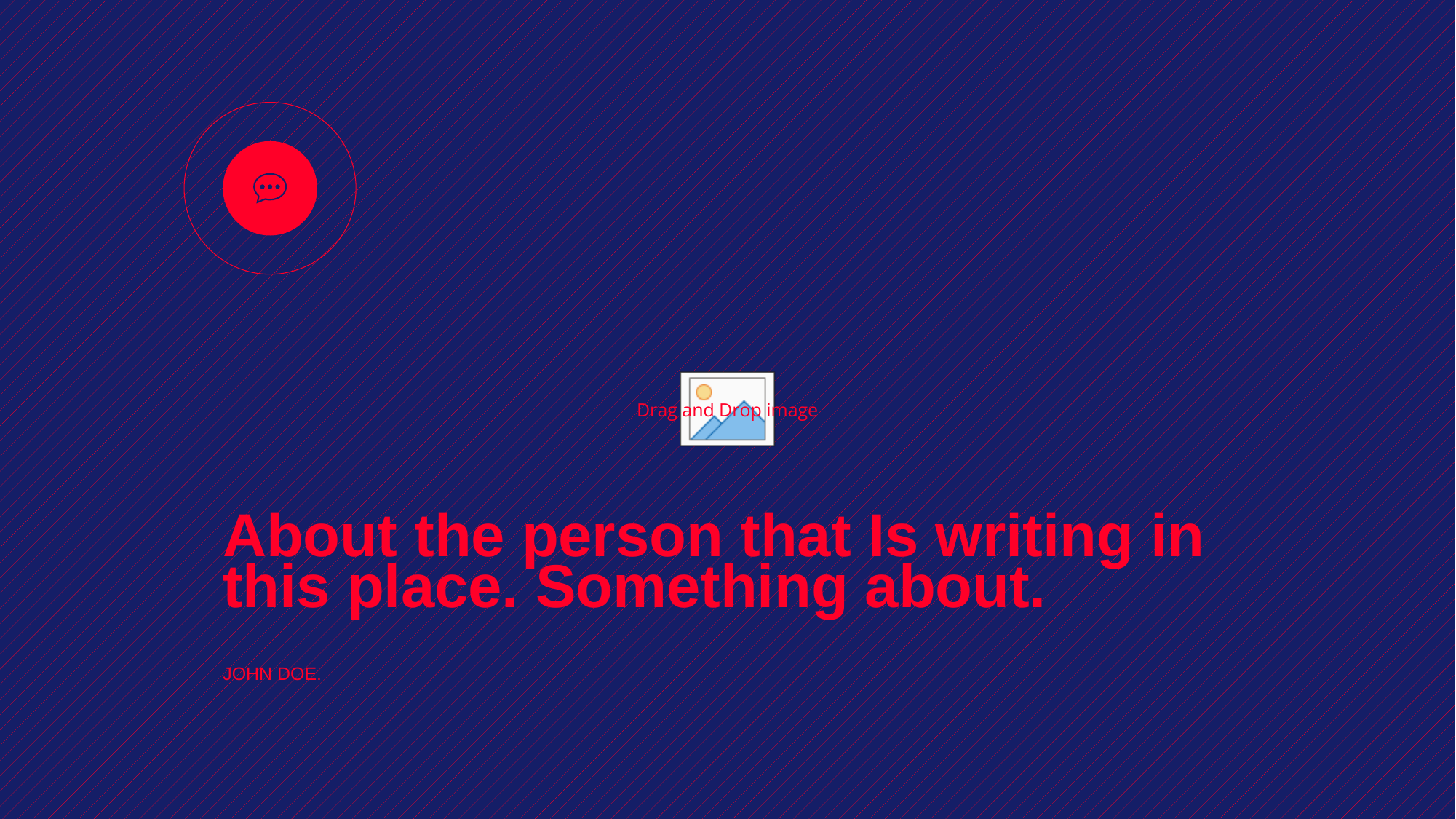

About the person that Is writing in this place. Something about.
JOHN DOE.